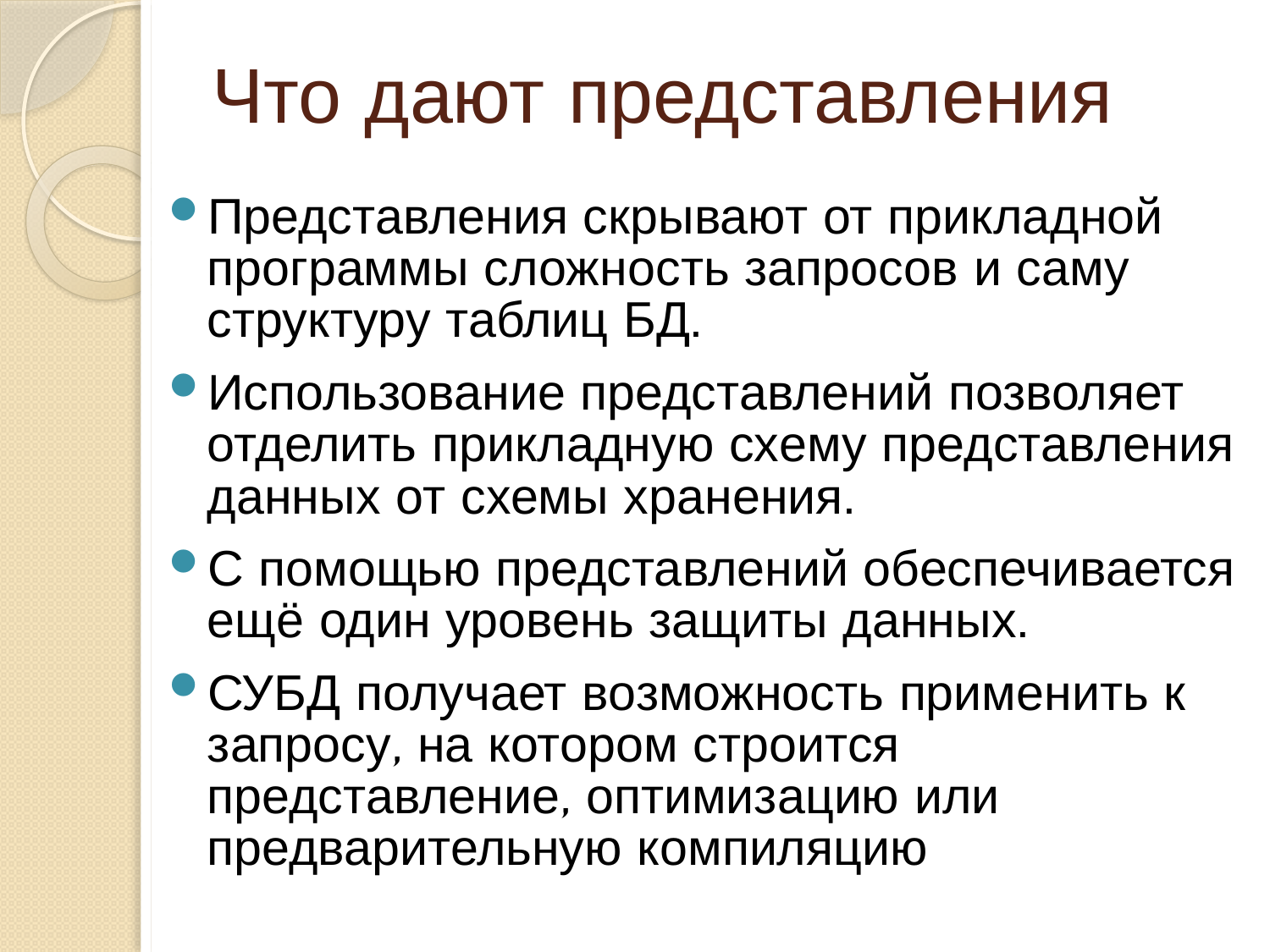

# Что дают представления
Представления скрывают от прикладной программы сложность запросов и саму структуру таблиц БД.
Использование представлений позволяет отделить прикладную схему представления данных от схемы хранения.
С помощью представлений обеспечивается ещё один уровень защиты данных.
СУБД получает возможность применить к  запросу, на котором строится представление, оптимизацию или предварительную компиляцию